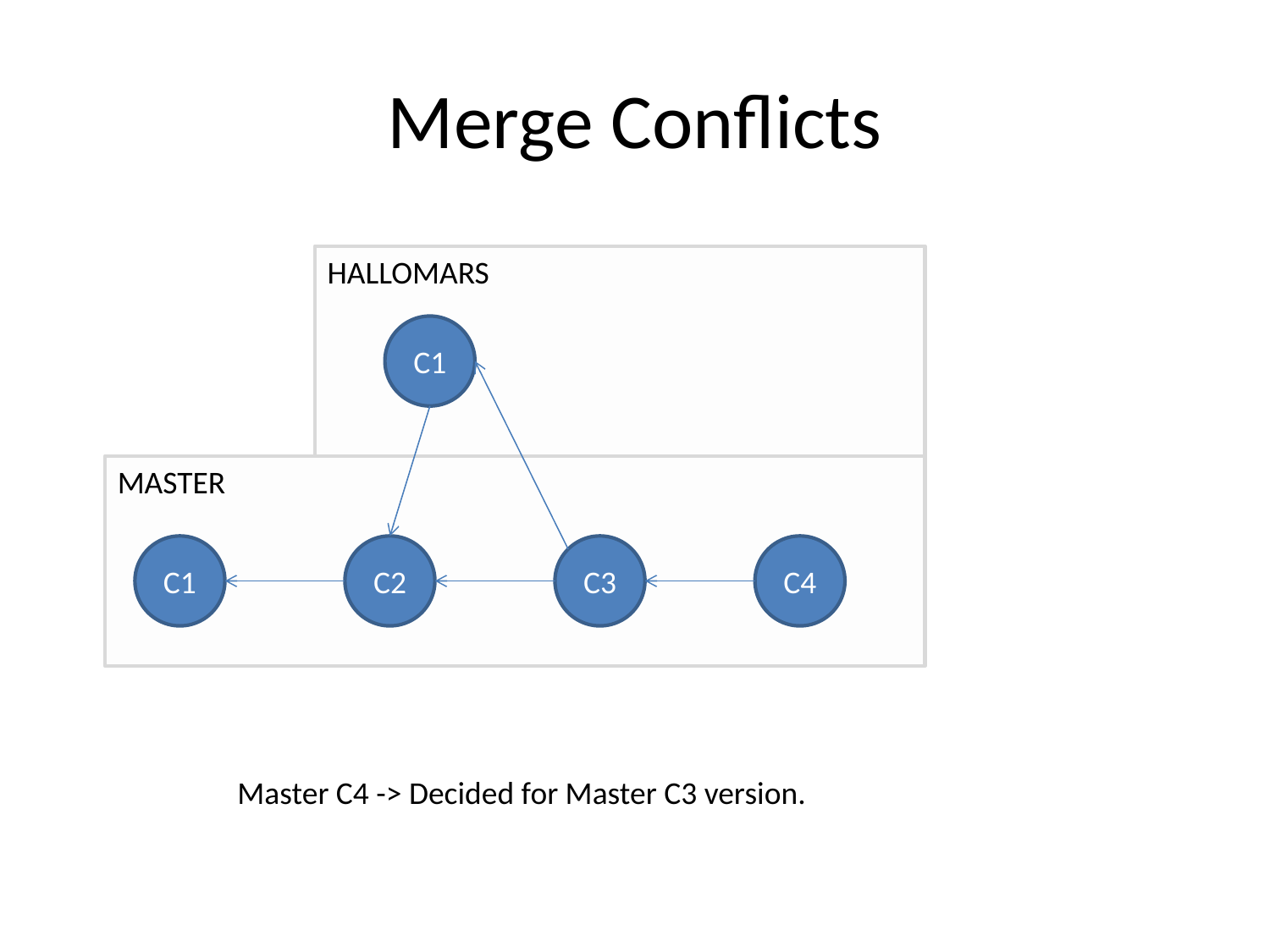

# Merge Conflicts
HALLOMARS
C1
MASTER
C1
C2
C3
C4
Master C4 -> Decided for Master C3 version.